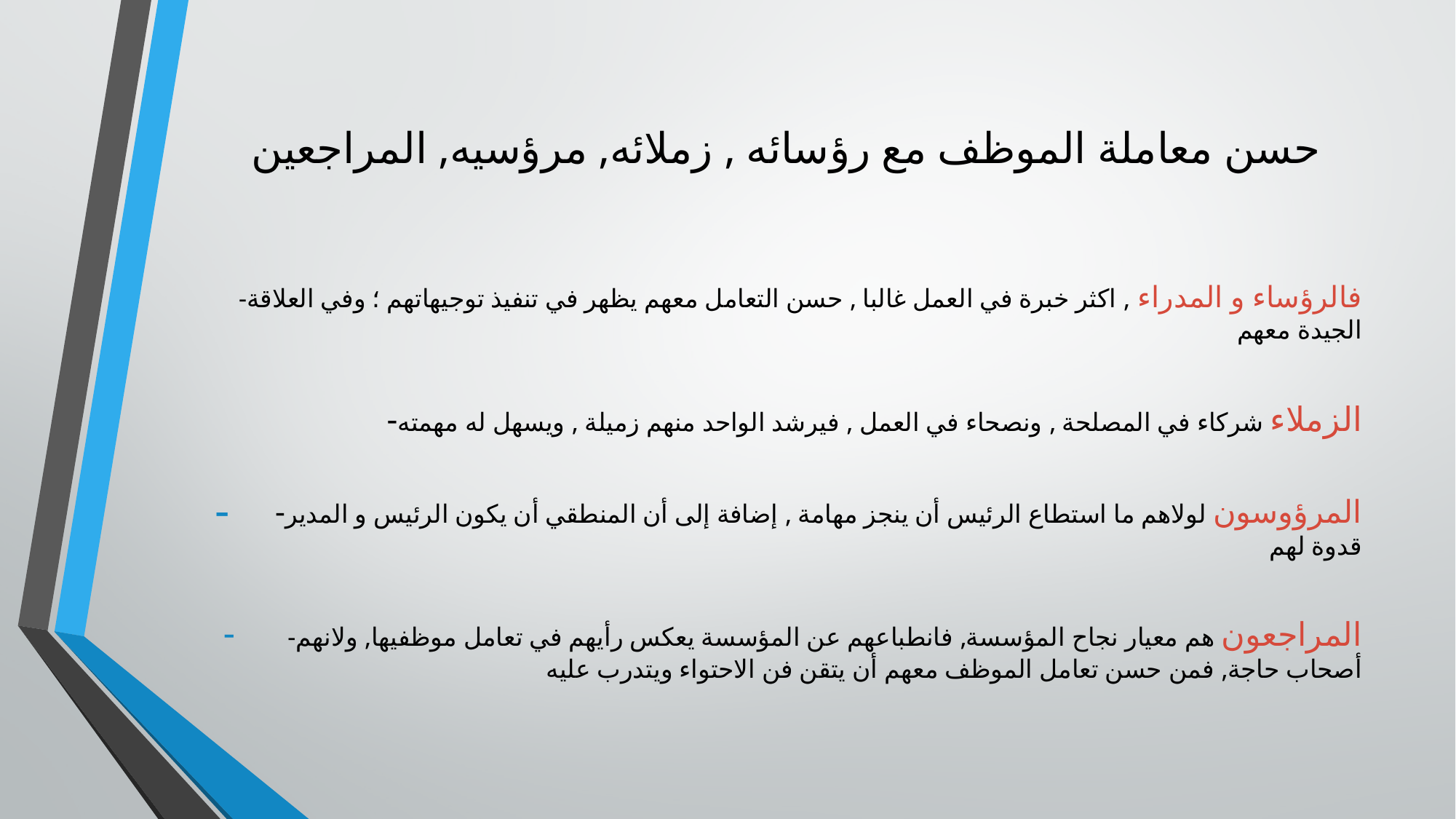

# حسن معاملة الموظف مع رؤسائه , زملائه, مرؤسيه, المراجعين
-فالرؤساء و المدراء , اكثر خبرة في العمل غالبا , حسن التعامل معهم يظهر في تنفيذ توجيهاتهم ؛ وفي العلاقة الجيدة معهم

-الزملاء شركاء في المصلحة , ونصحاء في العمل , فيرشد الواحد منهم زميلة , ويسهل له مهمته

-المرؤوسون لولاهم ما استطاع الرئيس أن ينجز مهامة , إضافة إلى أن المنطقي أن يكون الرئيس و المدير قدوة لهم

-المراجعون هم معيار نجاح المؤسسة, فانطباعهم عن المؤسسة يعكس رأيهم في تعامل موظفيها, ولانهم أصحاب حاجة, فمن حسن تعامل الموظف معهم أن يتقن فن الاحتواء ويتدرب عليه